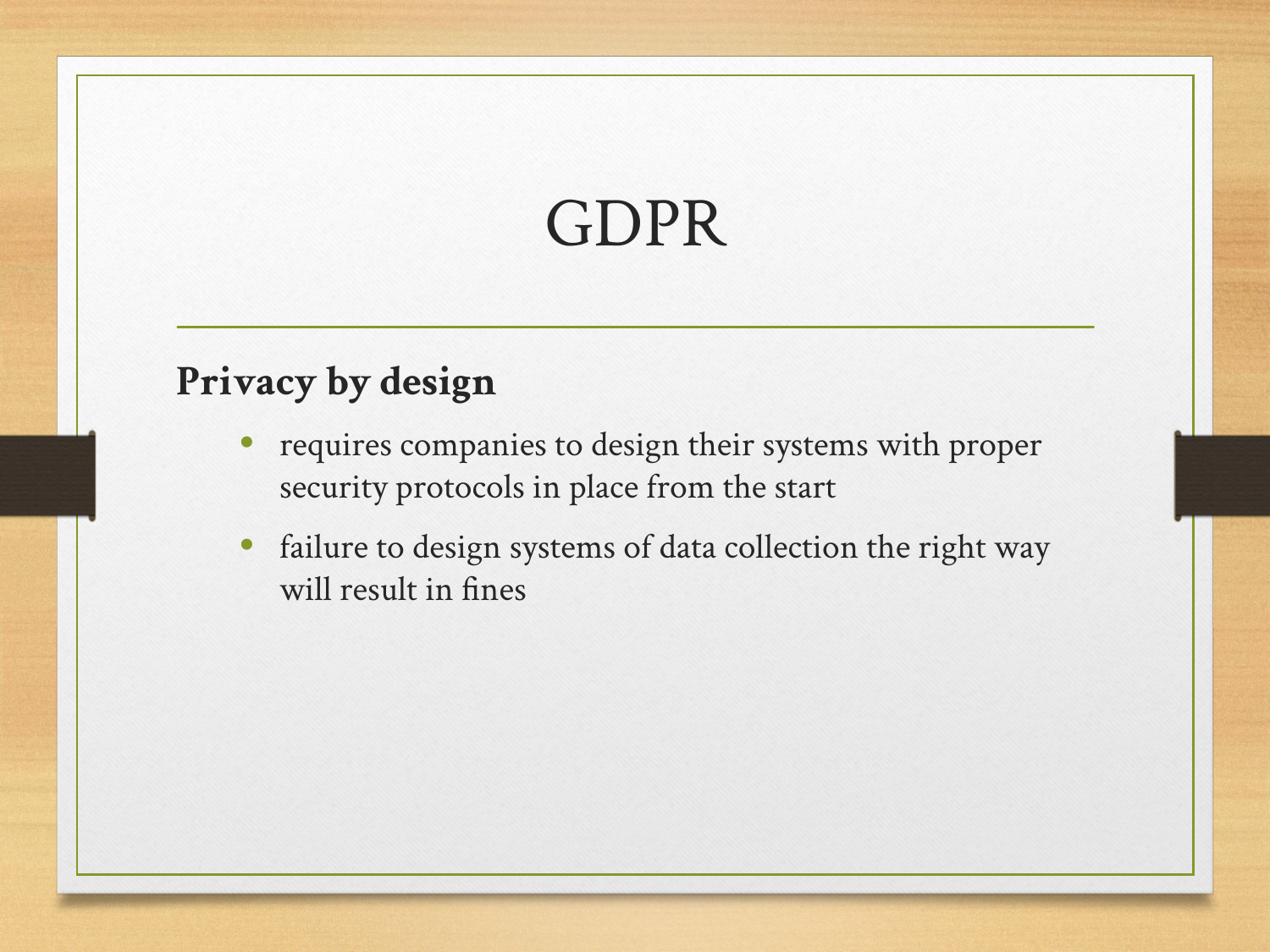

# GDPR
Privacy by design
requires companies to design their systems with proper security protocols in place from the start
failure to design systems of data collection the right way will result in fines